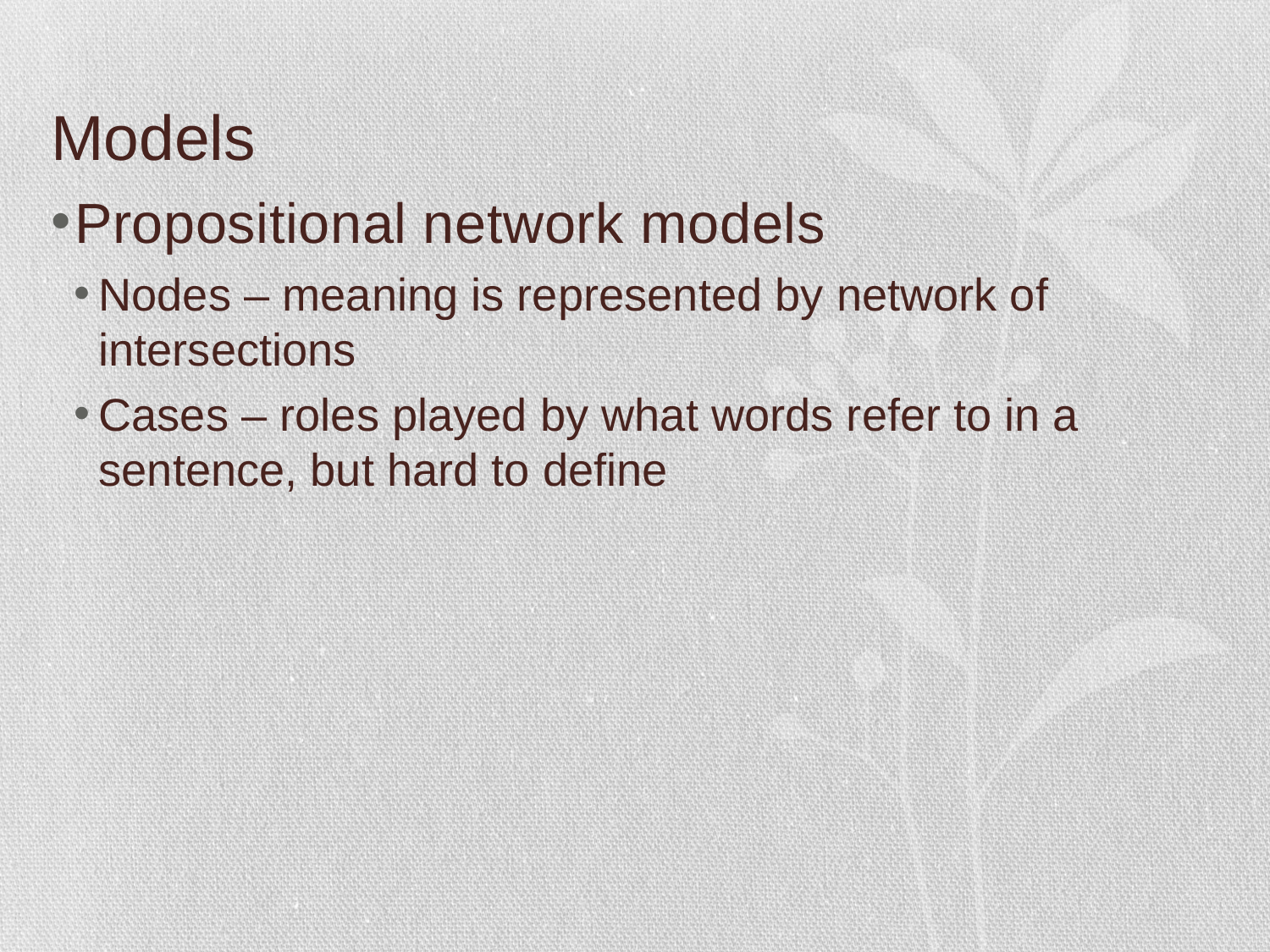

# Models
Propositional network models
Nodes – meaning is represented by network of intersections
Cases – roles played by what words refer to in a sentence, but hard to define